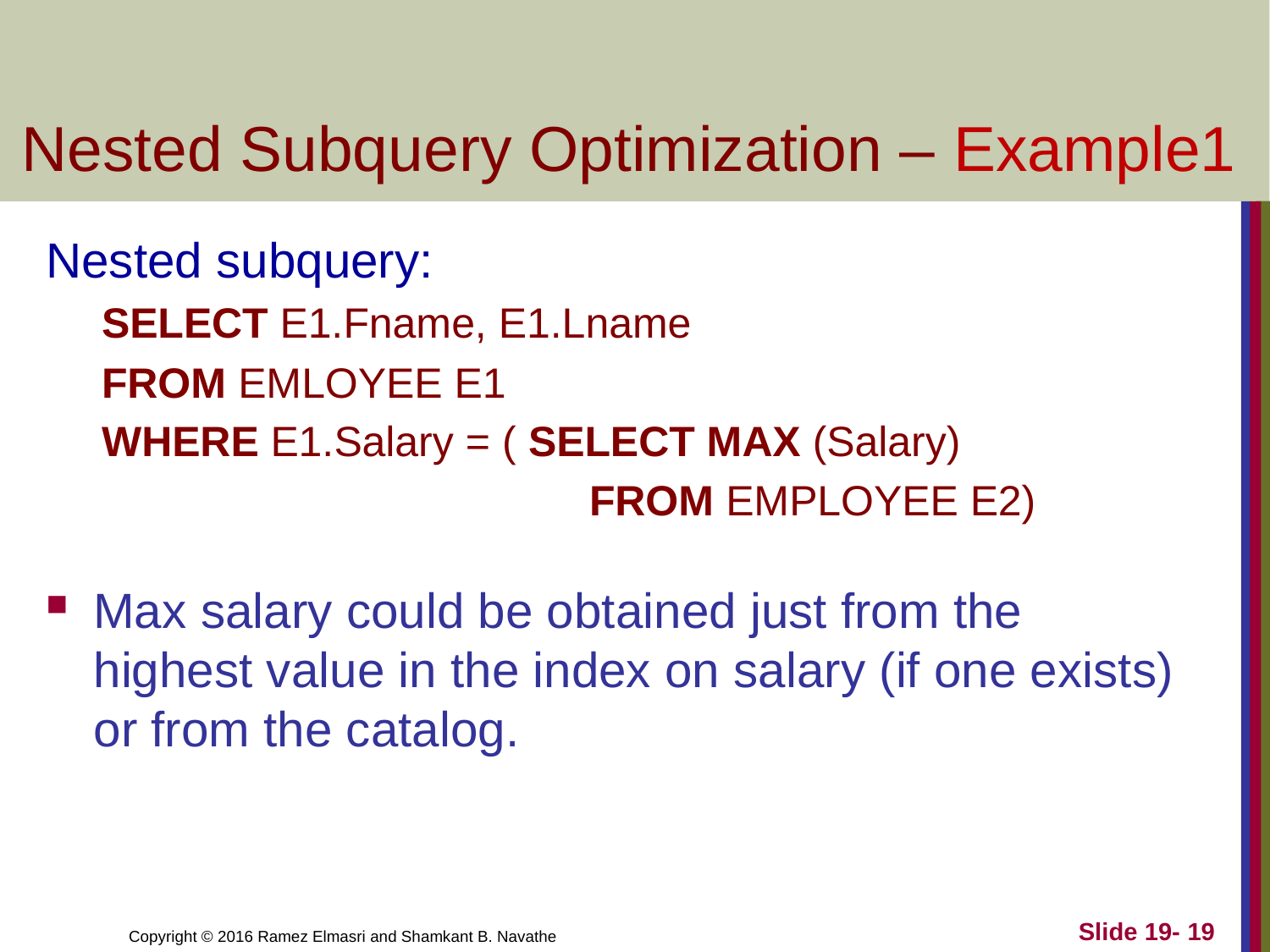

# Nested Subquery Optimization – Example1
Nested subquery:
SELECT E1.Fname, E1.Lname
FROM EMLOYEE E1
WHERE E1.Salary = ( SELECT MAX (Salary)
			         FROM EMPLOYEE E2)

Max salary could be obtained just from the highest value in the index on salary (if one exists) or from the catalog.
Slide 19- 19